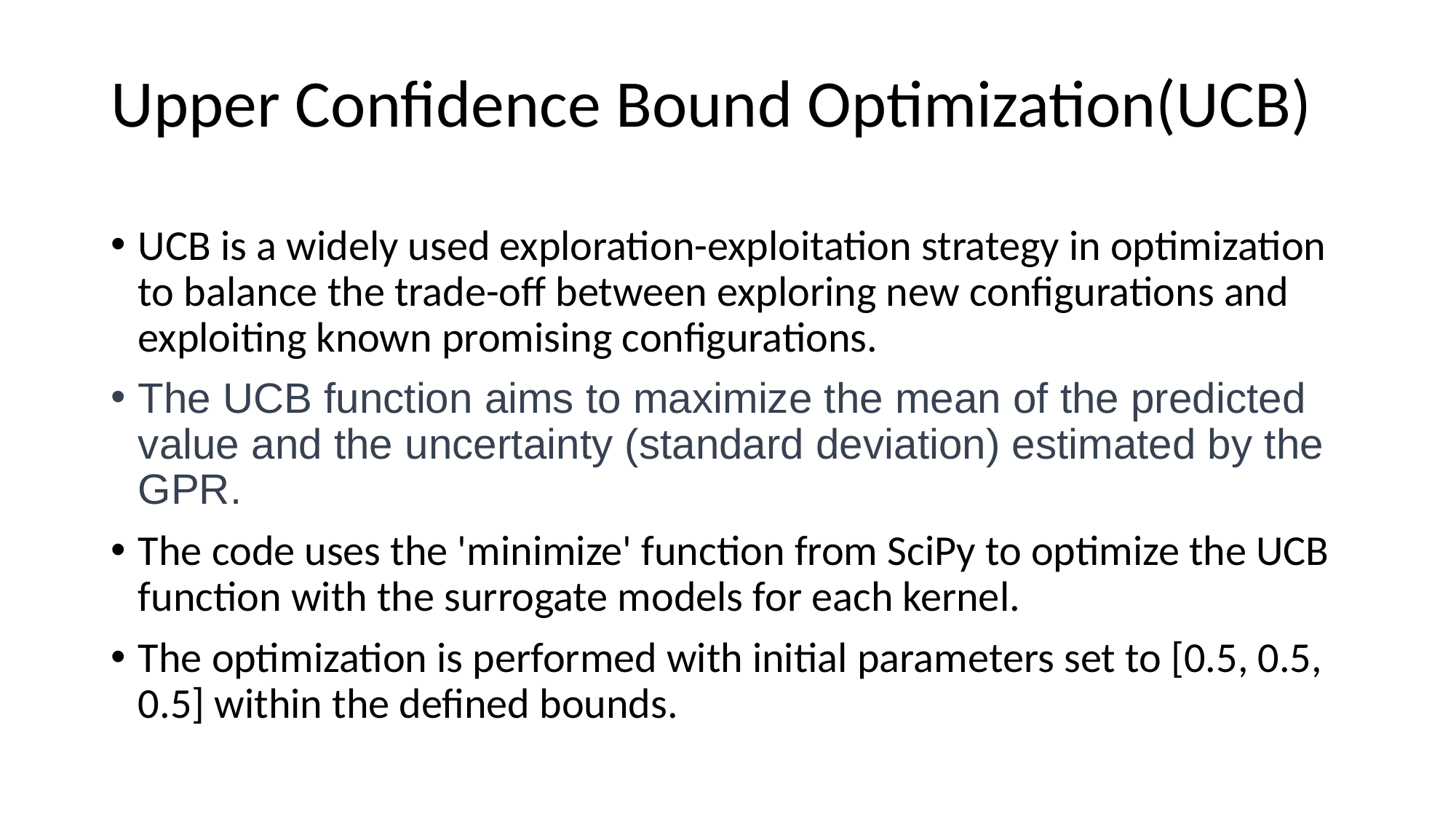

# Upper Confidence Bound Optimization(UCB)
UCB is a widely used exploration-exploitation strategy in optimization to balance the trade-off between exploring new configurations and exploiting known promising configurations.
The UCB function aims to maximize the mean of the predicted value and the uncertainty (standard deviation) estimated by the GPR.
The code uses the 'minimize' function from SciPy to optimize the UCB function with the surrogate models for each kernel.
The optimization is performed with initial parameters set to [0.5, 0.5, 0.5] within the defined bounds.